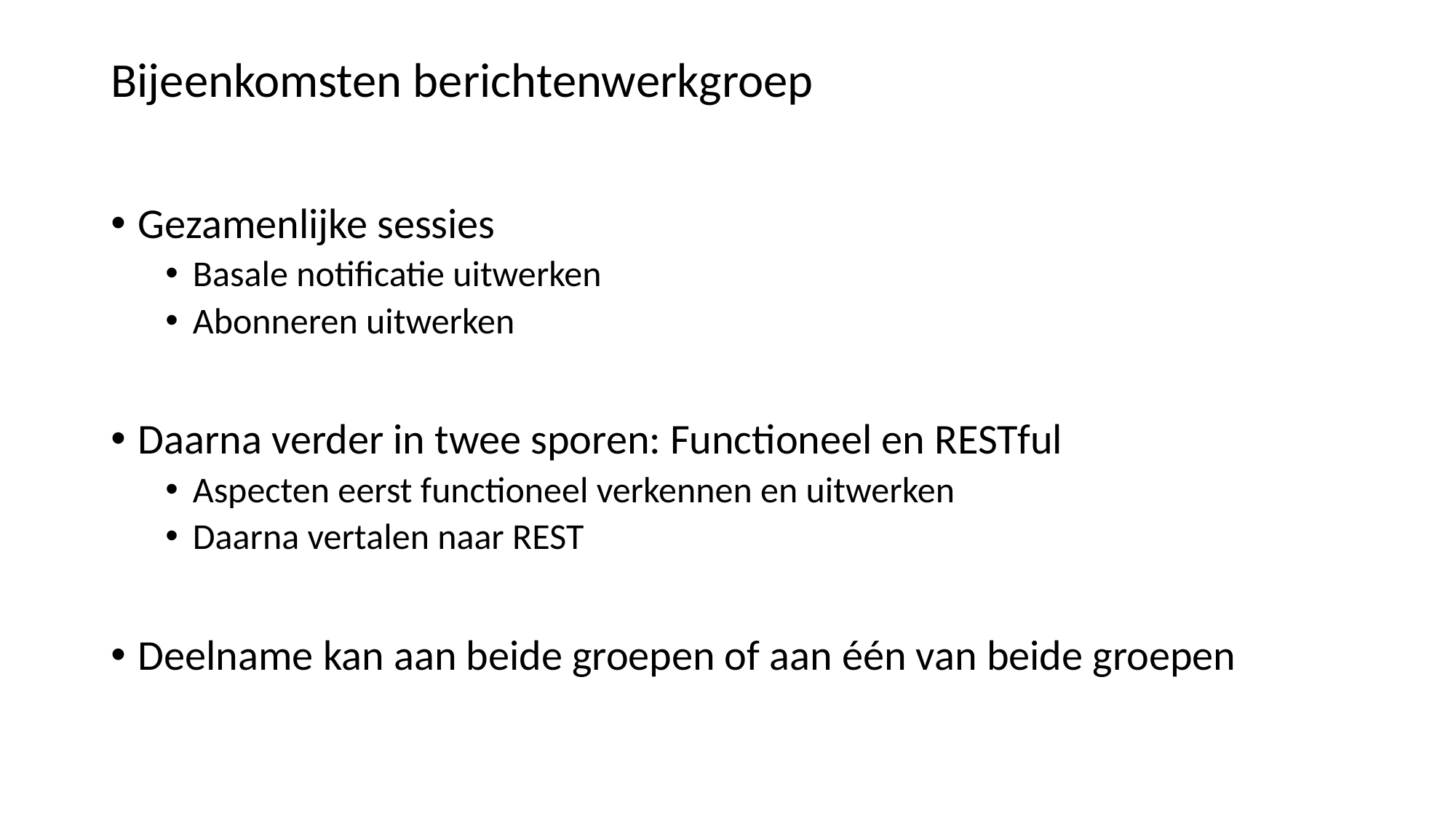

# Bijeenkomsten berichtenwerkgroep

Gezamenlijke sessies
Basale notificatie uitwerken
Abonneren uitwerken

Daarna verder in twee sporen: Functioneel en RESTful
Aspecten eerst functioneel verkennen en uitwerken
Daarna vertalen naar REST

Deelname kan aan beide groepen of aan één van beide groepen